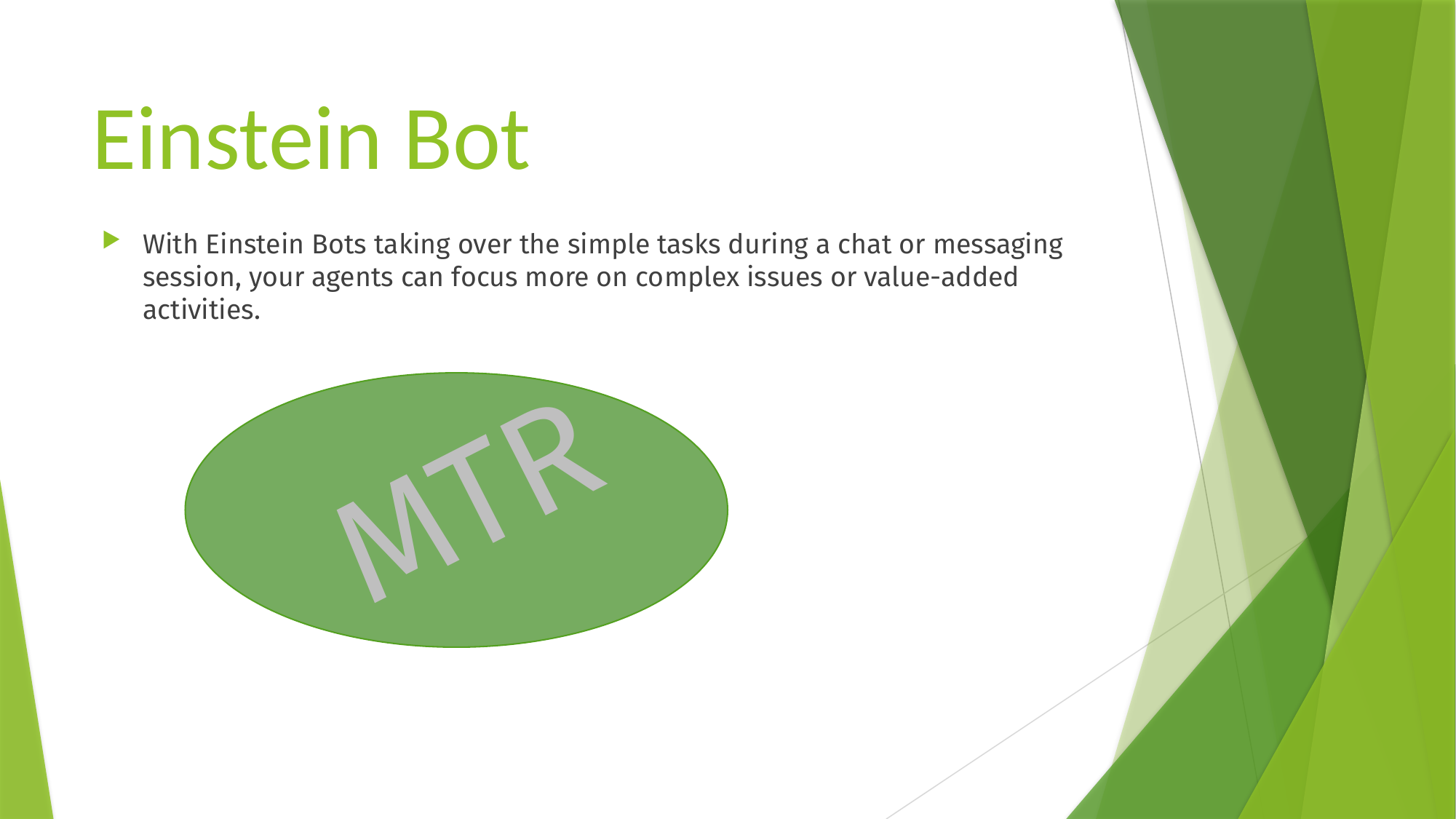

# Einstein Bot
With Einstein Bots taking over the simple tasks during a chat or messaging session, your agents can focus more on complex issues or value-added activities.